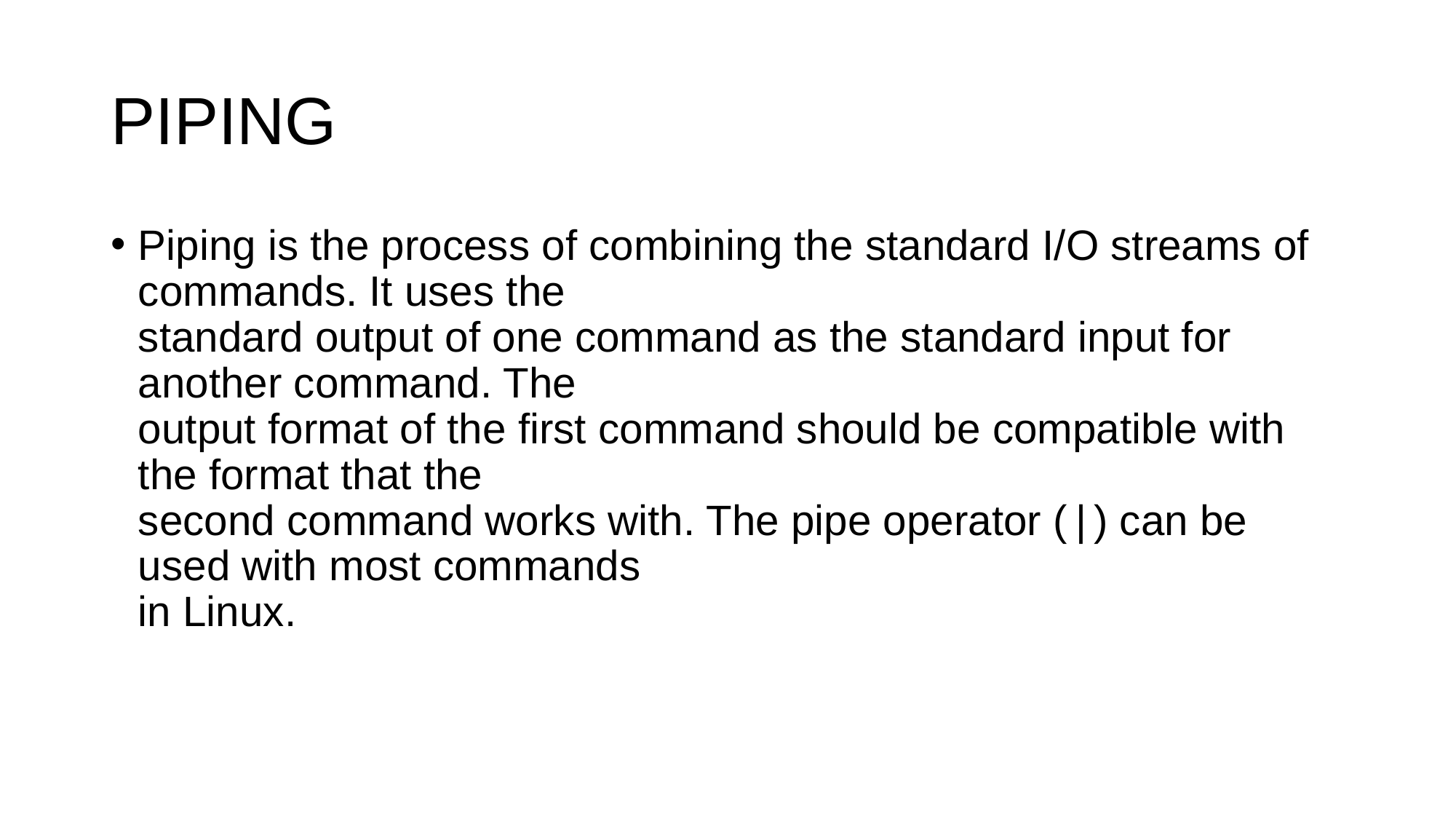

# PIPING
Piping is the process of combining the standard I/O streams of commands. It uses the
standard output of one command as the standard input for another command. The
output format of the first command should be compatible with the format that the
second command works with. The pipe operator (|) can be used with most commands
in Linux.